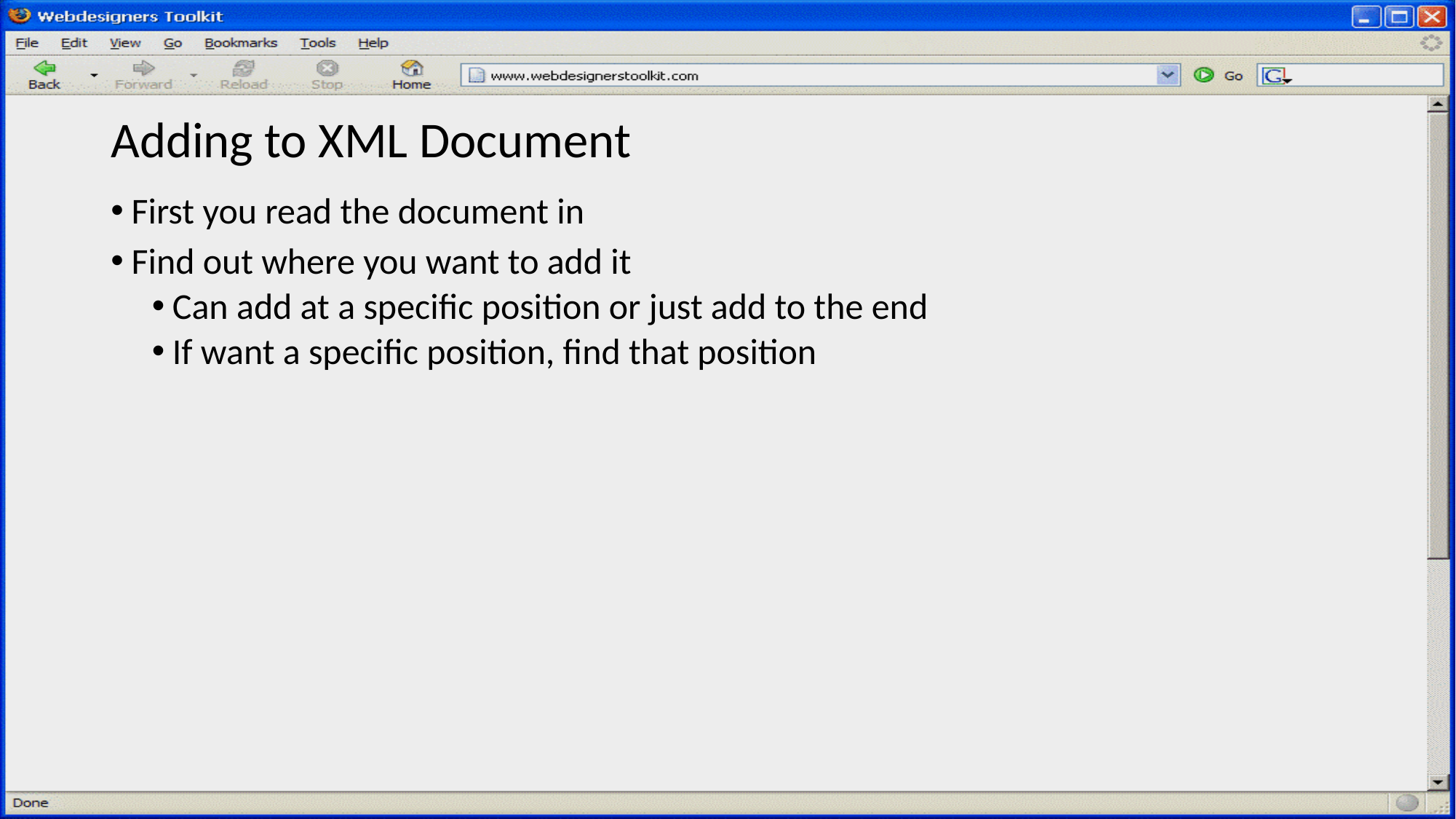

# Adding to XML Document
First you read the document in
Find out where you want to add it
Can add at a specific position or just add to the end
If want a specific position, find that position